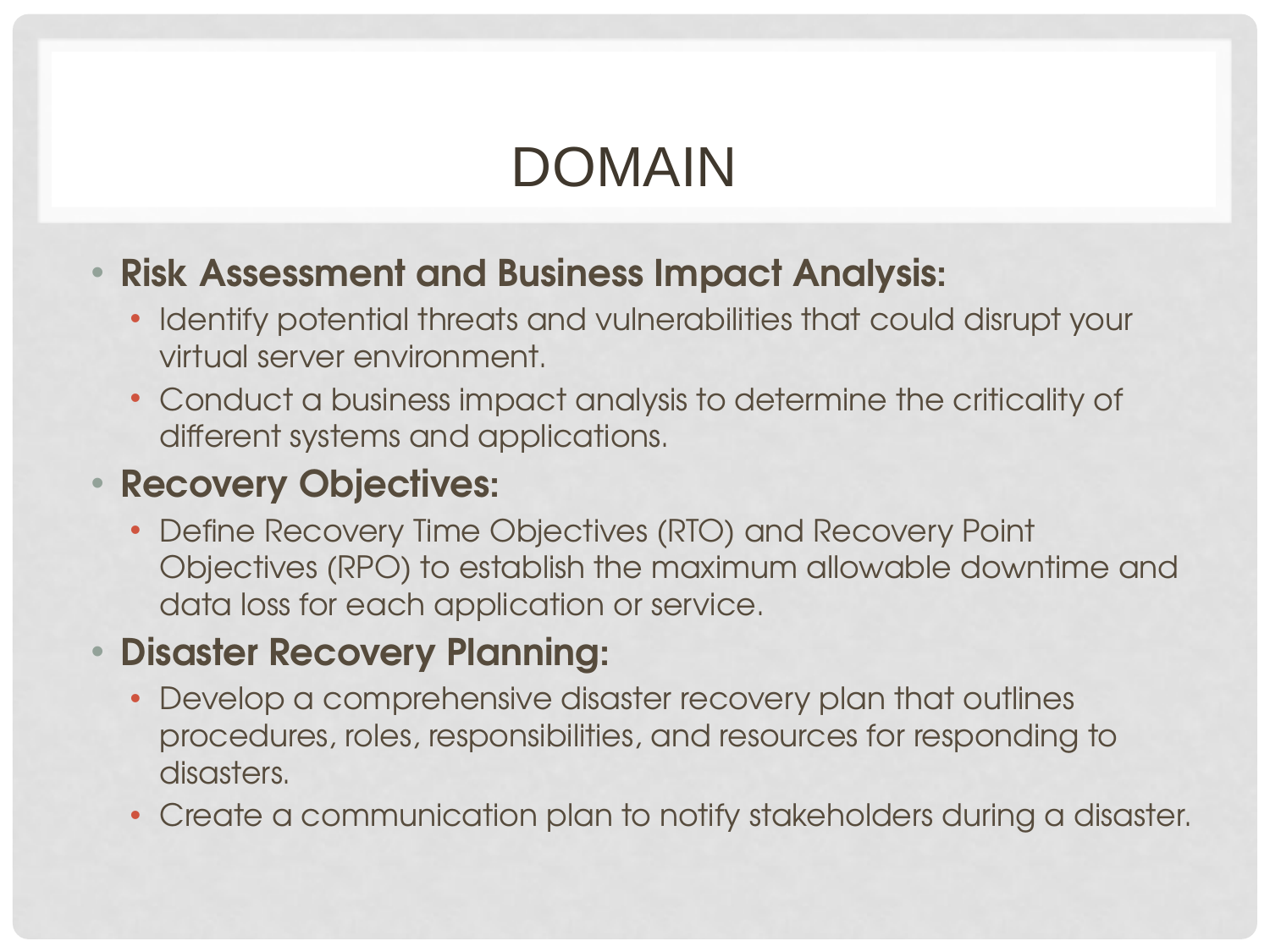

# DOMAIN
Risk Assessment and Business Impact Analysis:
Identify potential threats and vulnerabilities that could disrupt your virtual server environment.
Conduct a business impact analysis to determine the criticality of different systems and applications.
Recovery Objectives:
Define Recovery Time Objectives (RTO) and Recovery Point Objectives (RPO) to establish the maximum allowable downtime and data loss for each application or service.
Disaster Recovery Planning:
Develop a comprehensive disaster recovery plan that outlines procedures, roles, responsibilities, and resources for responding to disasters.
Create a communication plan to notify stakeholders during a disaster.